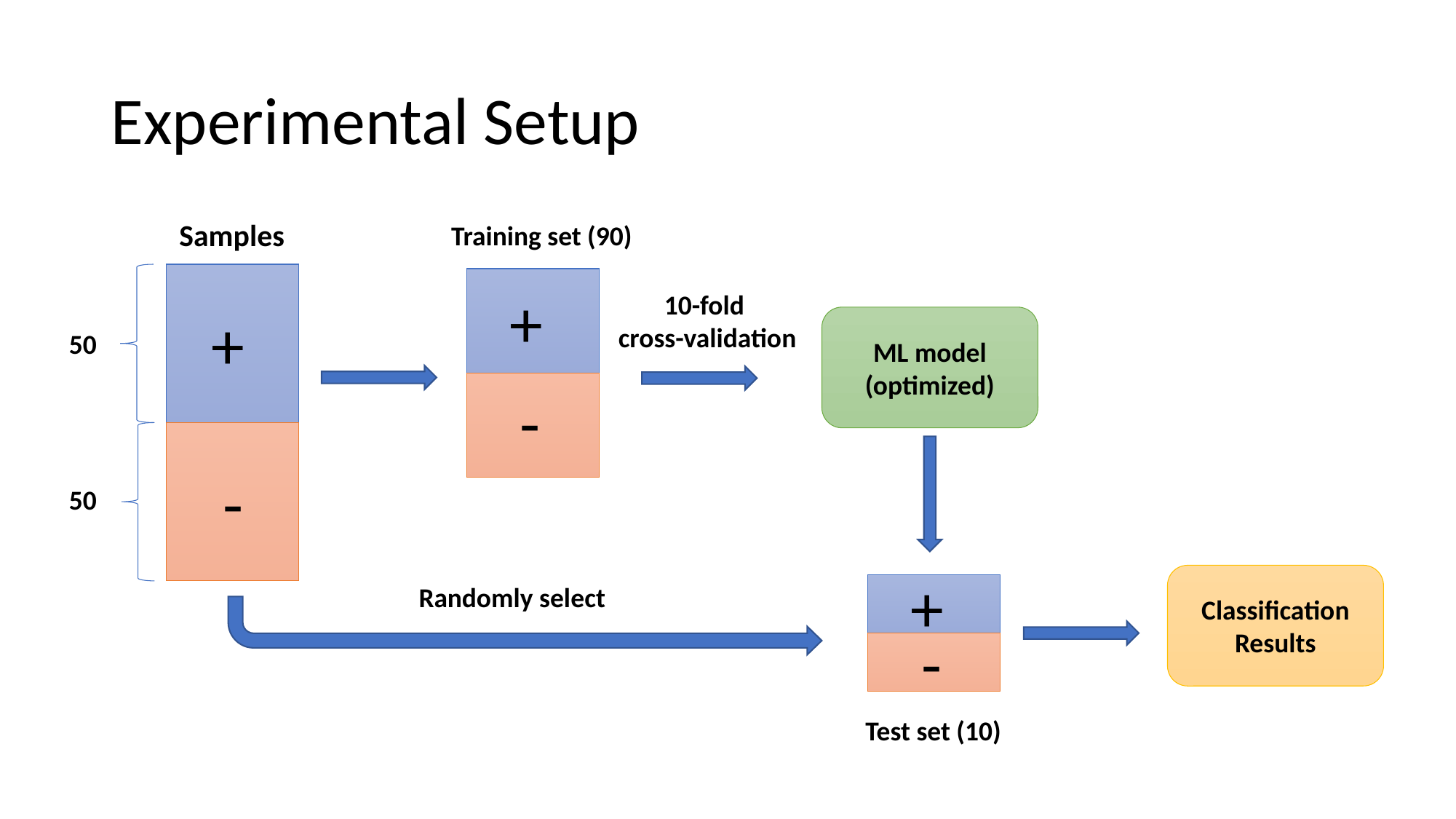

# Experimental Setup
Samples
Training set (90)

+
10-fold
cross-validation
+
ML model
(optimized)
50

-

-
50

+
Classification Results
Randomly select

-

Test set (10)